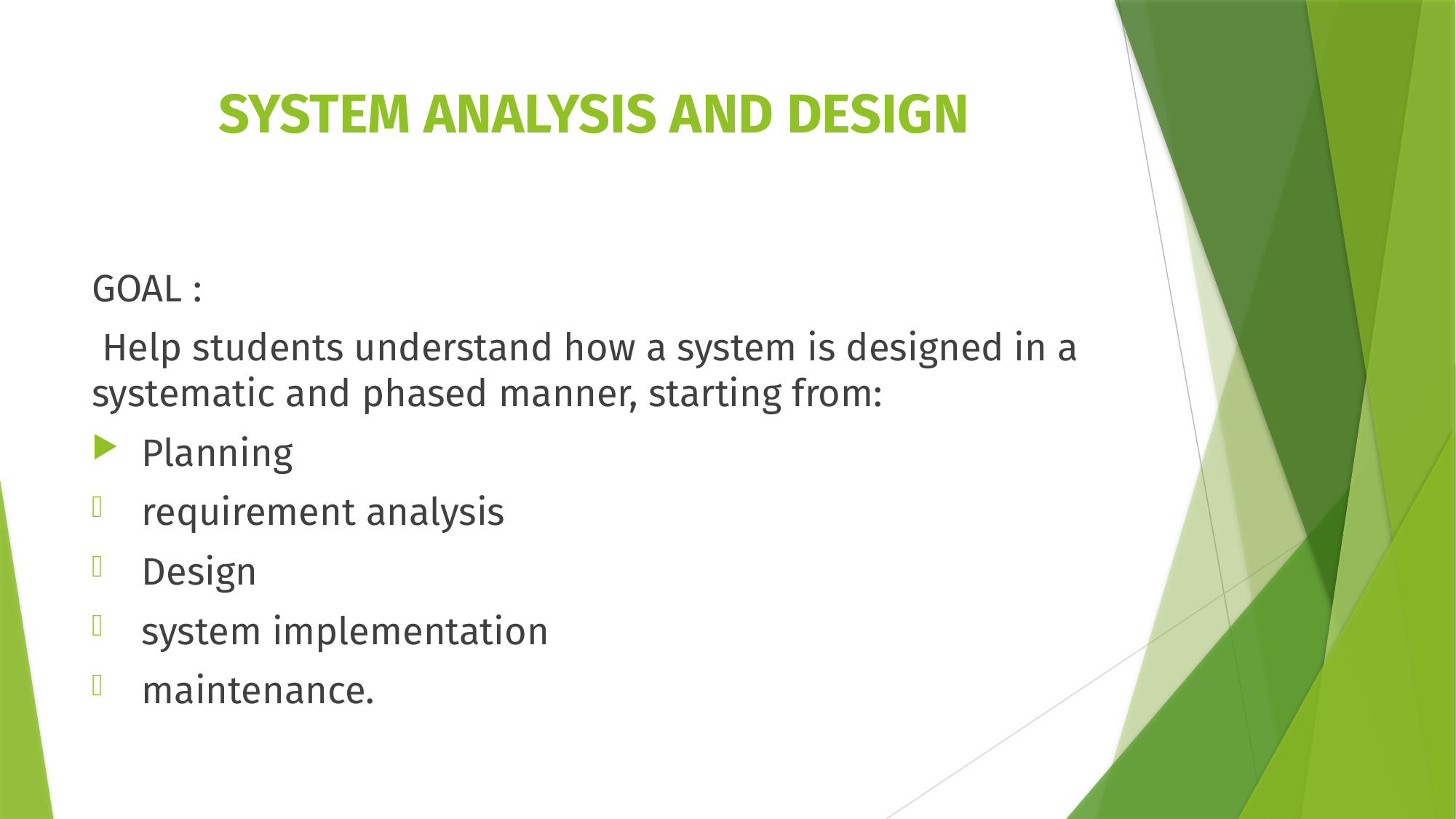

# SYSTEM ANALYSIS AND DESIGN
GOAL :
 Help students understand how a system is designed in a systematic and phased manner, starting from:
 Planning
 requirement analysis
 Design
 system implementation
 maintenance.